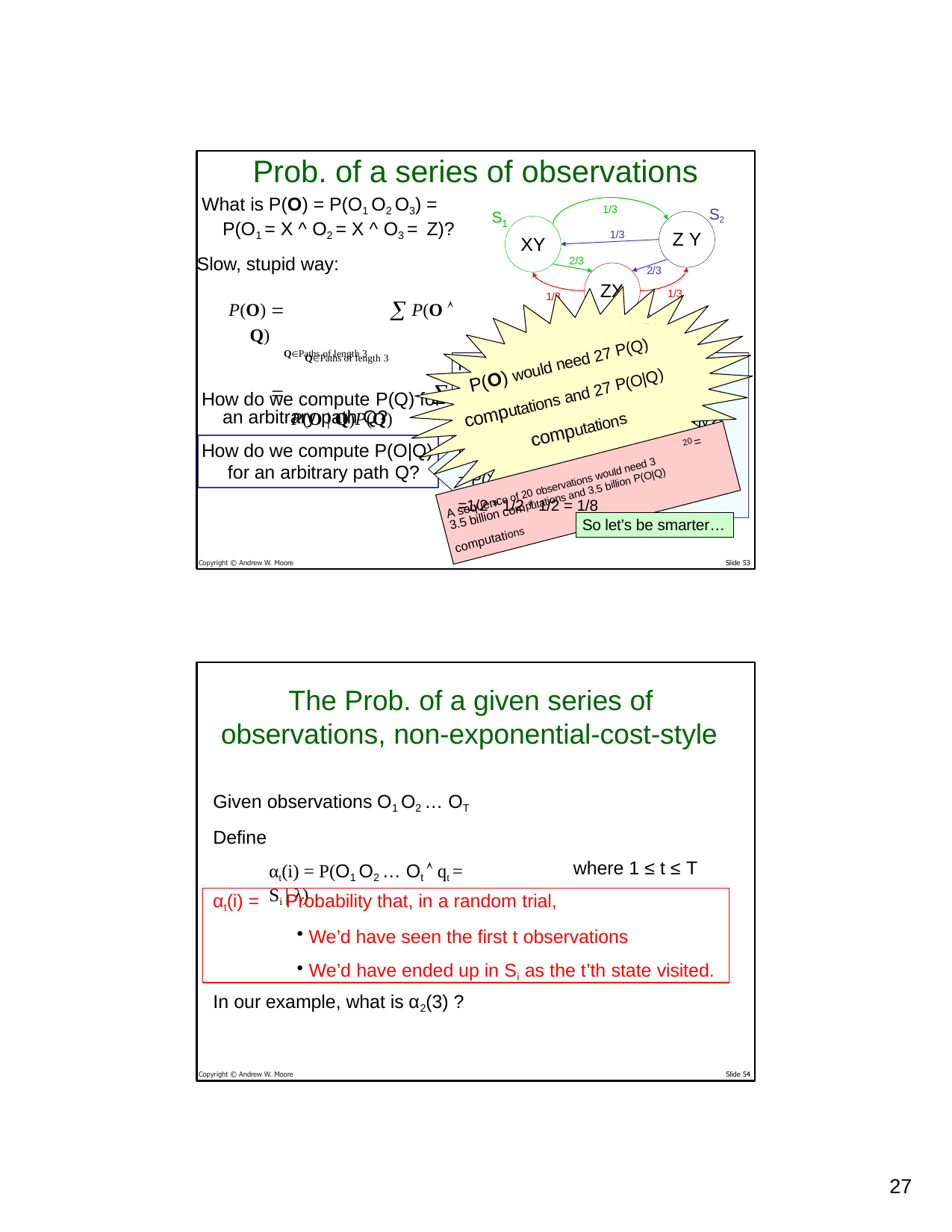

Prob. of a series of observations

What is P(O) = P(O1 O2 O3) =  P(O1 = X ^ O2 = X ^ O3 = Z)?
Slow, stupid way:
P(O) =	∑ P(O ∧ Q)
Q∈Paths of length 3
=	∑ P(O | Q)P(Q)

1/3
S2
S

1

Z Y
1/3
XY

2/3

2/3

ZX
1/3

1/3
S

3
1/3
Q∈Paths of length 3

P(O|Q)
P(O) would need 27 P(Q)
How do we compute P(Q) for = P(O1 O2 O3 |q1 q2 q3 )
computations and 27 P(O|Q)
an arbitrary path Q?
= P(O1 | q1 ) P(O2 | q2 ) P(O3 | q3 ) (why?)
computations

Example in the case Q = S1 S3 S3:
= P(X| S1) P(X| S3) P(Z| S3) =
=

20
How do we compute P(O|Q)  for an arbitrary path Q?
A sequence of 20 observations would need 3
3.5 billion computations and 3.5 billion P(O|Q)
=1/2 * 1/2 * 1/2 = 1/8
So let’s be smarter…

computations
Copyright © Andrew W. Moore
Slide 53

The Prob. of a given series of  observations, non-exponential-cost-style
Given observations O1 O2 … OT  Define
αt(i) = P(O1 O2 … Ot ∧ qt = Si | λ)
where 1 ≤ t ≤ T
αt(i) =	Probability that, in a random trial,
We’d have seen the first t observations
We’d have ended up in Si  as the t’th state visited.
In our example, what is α2(3) ?
Copyright © Andrew W. Moore
Slide 54
27